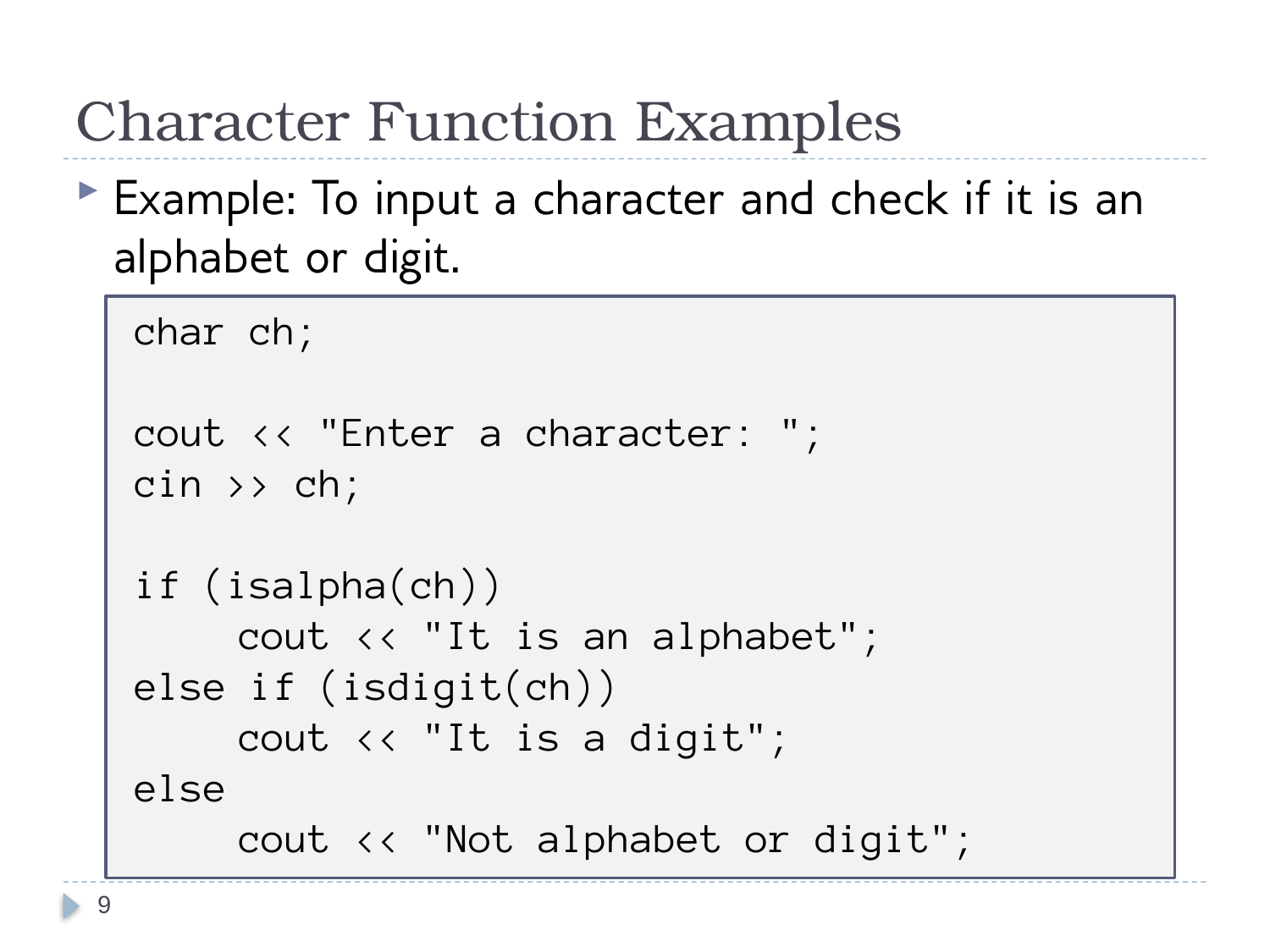

# Character Function Examples
Example: To input a character and check if it is an alphabet or digit.
 char ch;

 cout << "Enter a character: ";
 cin >> ch;

 if (isalpha(ch))
 	cout << "It is an alphabet";
 else if (isdigit(ch))
 	cout << "It is a digit";
 else
 	cout << "Not alphabet or digit";

9